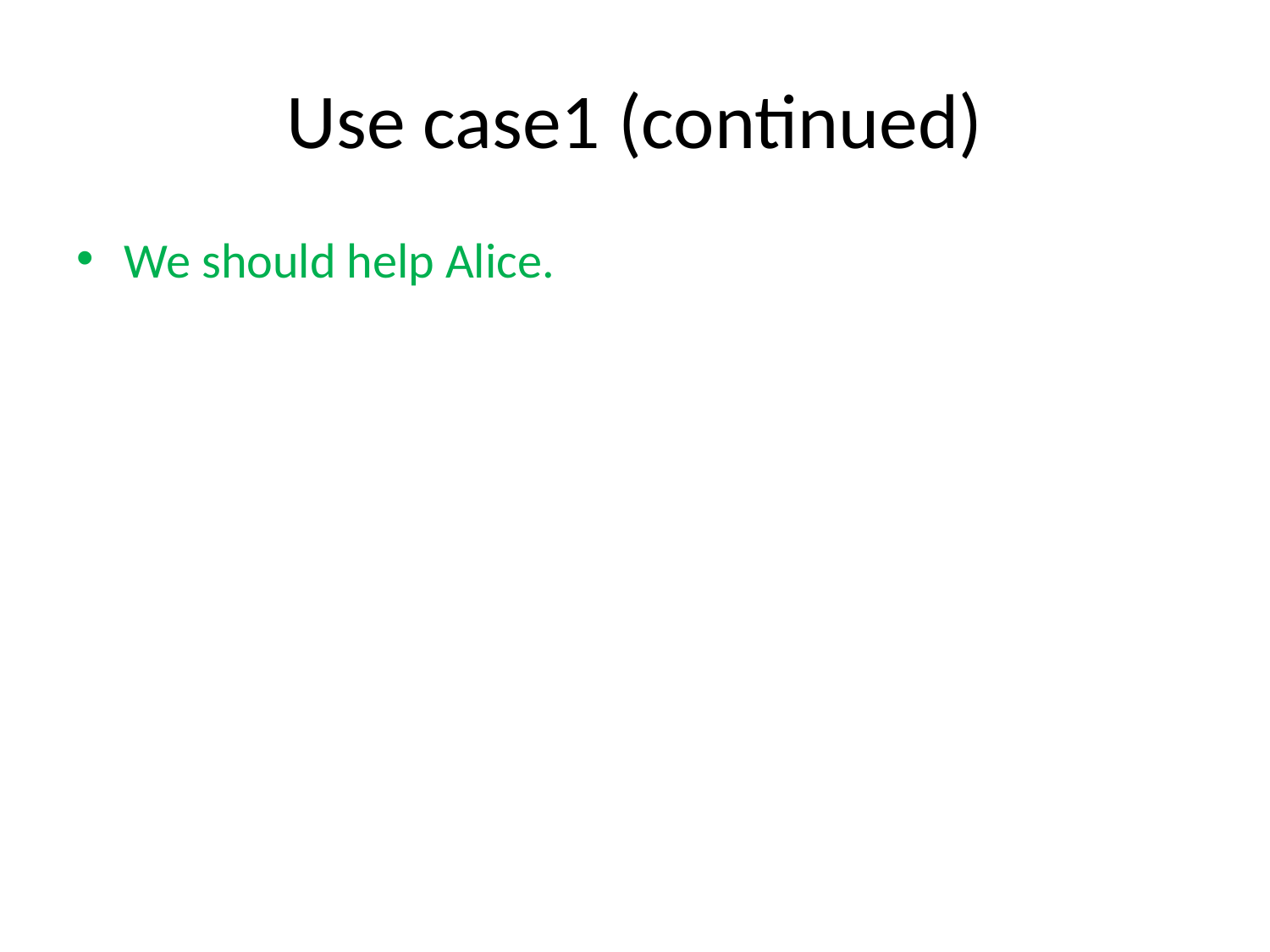

# Use case1 (continued)
We should help Alice.